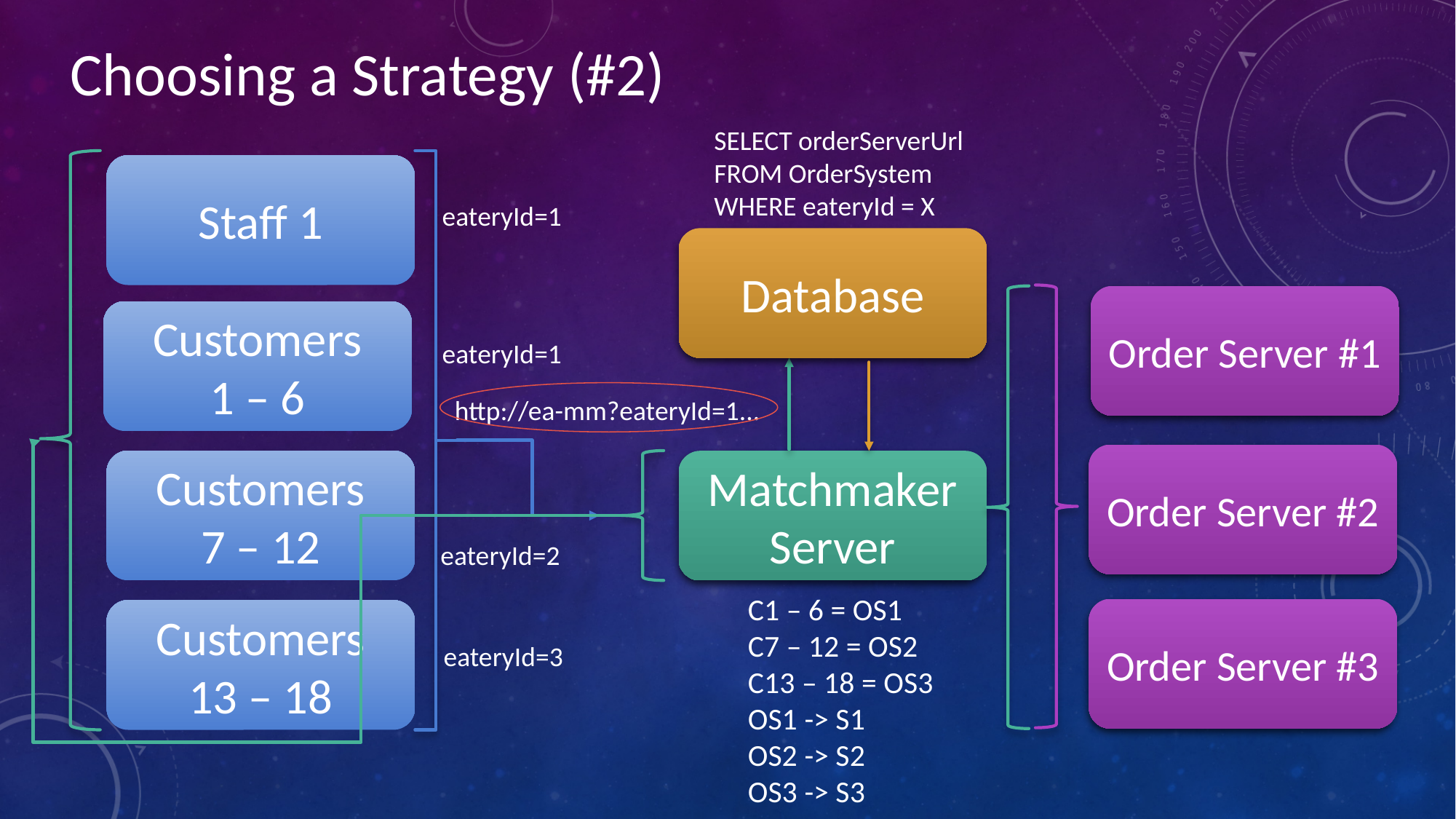

Choosing a Strategy (#2)
SELECT orderServerUrl
FROM OrderSystem
WHERE eateryId = X

Staff 1
eateryId=1
Database

Order Server #1
Customers
1 – 6
eateryId=1

http://ea-mm?eateryId=1...
Order Server #2
Customers
7 – 12

Matchmaker
Server
eateryId=2
C1 – 6 = OS1
C7 – 12 = OS2
C13 – 18 = OS3
OS1 -> S1
OS2 -> S2
OS3 -> S3

Order Server #3
Customers
13 – 18
eateryId=3